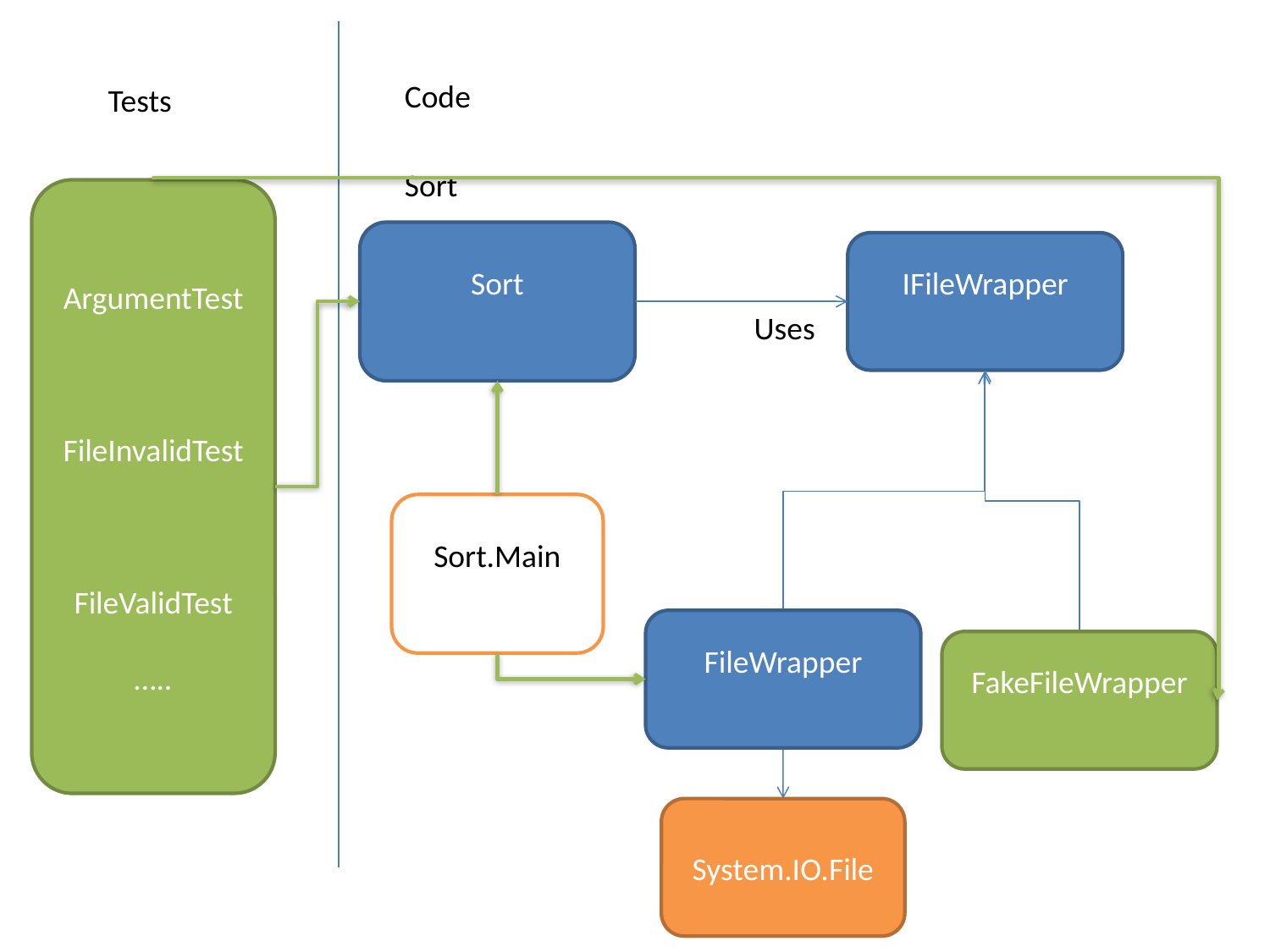

Code
Tests
Sort
ArgumentTest

FileInvalidTest

FileValidTest

…..
Sort

IFileWrapper

Uses
Sort.Main

FileWrapper

FakeFileWrapper

System.IO.File